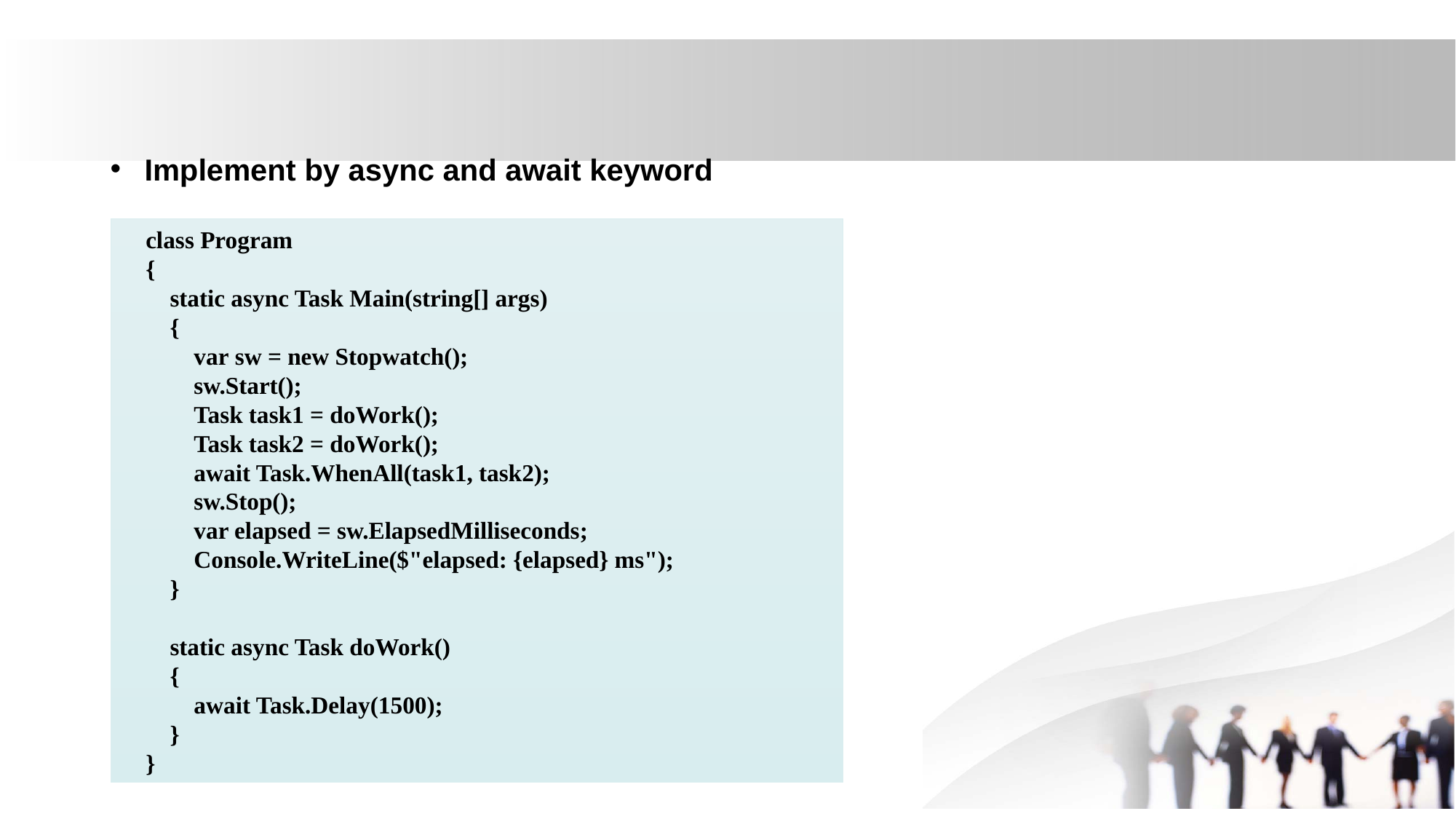

Implement by async and await keyword
    class Program
    {
        static async Task Main(string[] args)
        {
            var sw = new Stopwatch();
            sw.Start();
            Task task1 = doWork();
            Task task2 = doWork();
            await Task.WhenAll(task1, task2);
            sw.Stop();
            var elapsed = sw.ElapsedMilliseconds;
            Console.WriteLine($"elapsed: {elapsed} ms");
        }

        static async Task doWork()
        {
            await Task.Delay(1500);
        }
    }